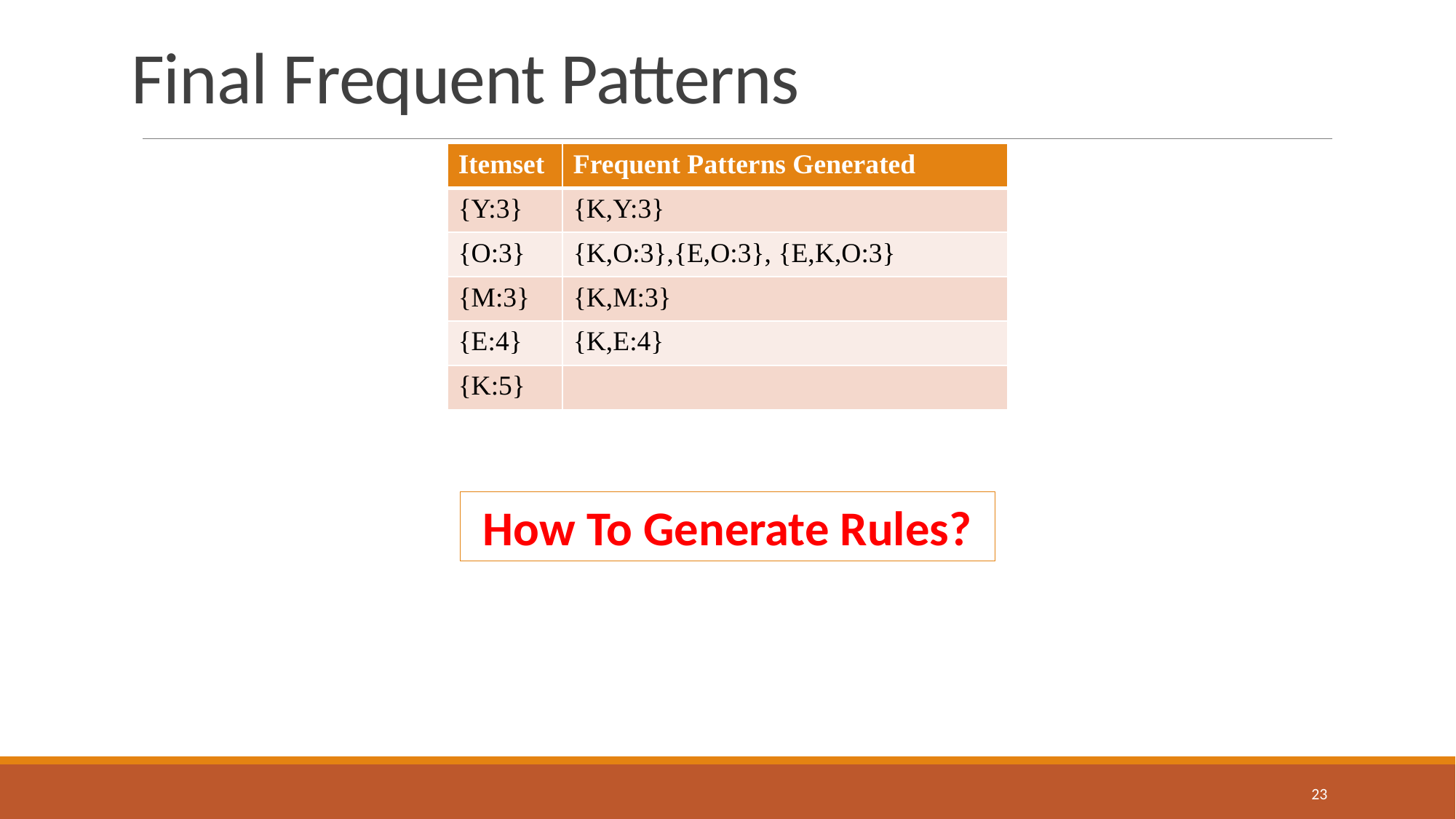

# Final Frequent Patterns
| Itemset | Frequent Patterns Generated |
| --- | --- |
| {Y:3} | {K,Y:3} |
| {O:3} | {K,O:3},{E,O:3}, {E,K,O:3} |
| {M:3} | {K,M:3} |
| {E:4} | {K,E:4} |
| {K:5} |  |
How To Generate Rules?
23